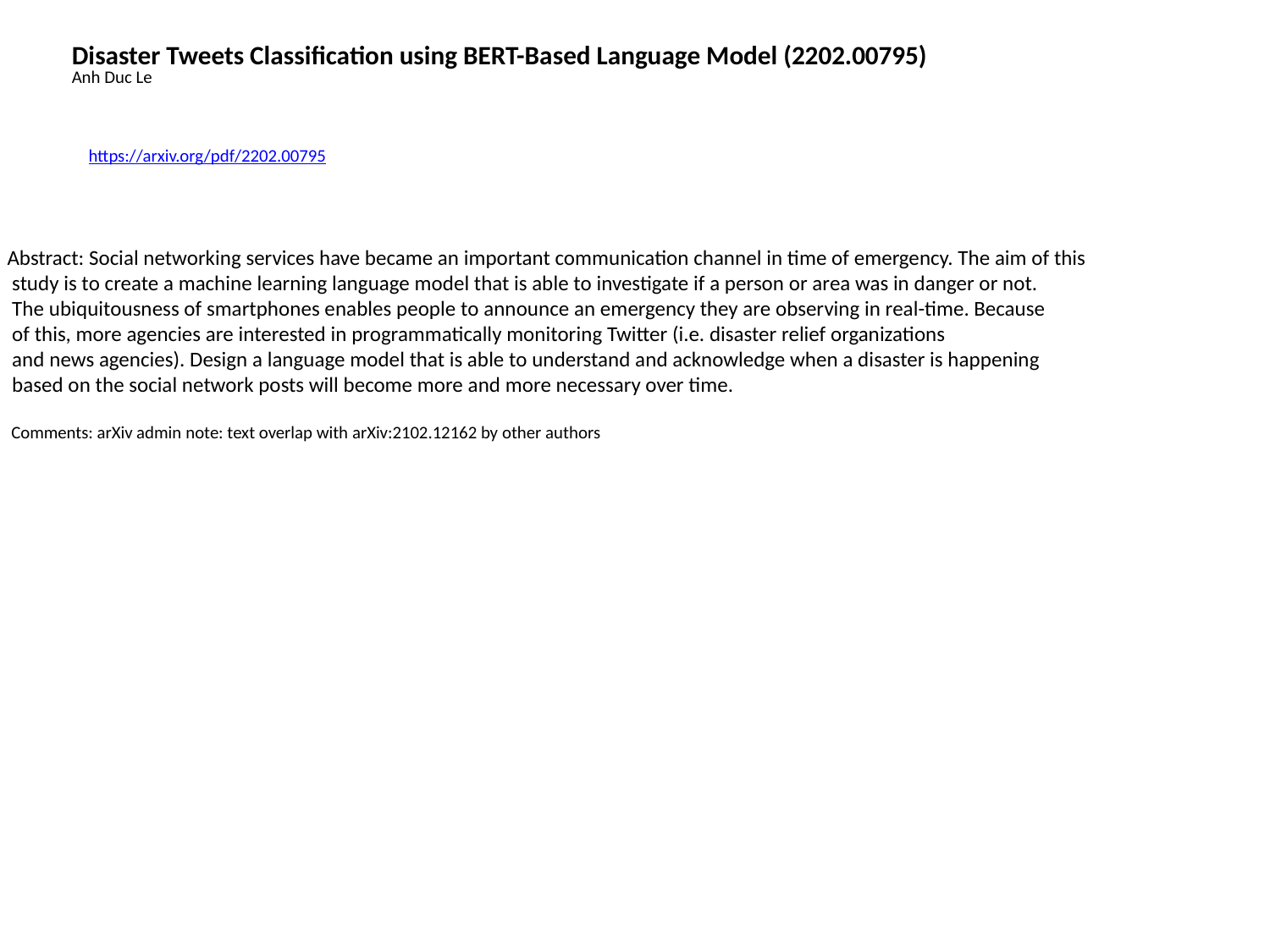

Disaster Tweets Classification using BERT-Based Language Model (2202.00795)
Anh Duc Le

https://arxiv.org/pdf/2202.00795

Abstract: Social networking services have became an important communication channel in time of emergency. The aim of this
 study is to create a machine learning language model that is able to investigate if a person or area was in danger or not.
 The ubiquitousness of smartphones enables people to announce an emergency they are observing in real-time. Because
 of this, more agencies are interested in programmatically monitoring Twitter (i.e. disaster relief organizations
 and news agencies). Design a language model that is able to understand and acknowledge when a disaster is happening
 based on the social network posts will become more and more necessary over time.
 Comments: arXiv admin note: text overlap with arXiv:2102.12162 by other authors